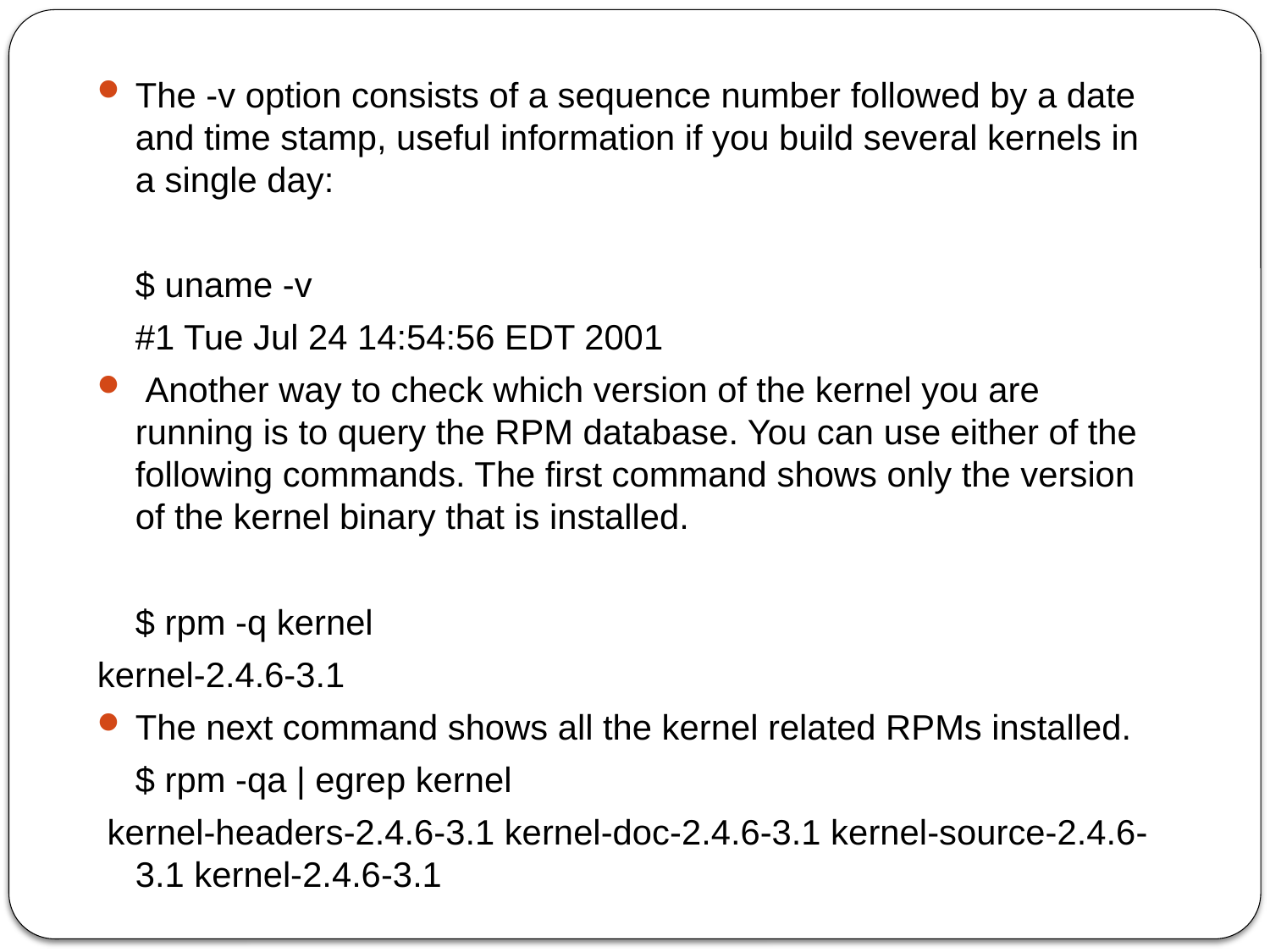

The -v option consists of a sequence number followed by a date and time stamp, useful information if you build several kernels in a single day:

	$ uname -v
	#1 Tue Jul 24 14:54:56 EDT 2001
 Another way to check which version of the kernel you are running is to query the RPM database. You can use either of the following commands. The first command shows only the version of the kernel binary that is installed.

	$ rpm -q kernel
kernel-2.4.6-3.1
The next command shows all the kernel related RPMs installed.
 	$ rpm -qa | egrep kernel
 kernel-headers-2.4.6-3.1 kernel-doc-2.4.6-3.1 kernel-source-2.4.6-3.1 kernel-2.4.6-3.1